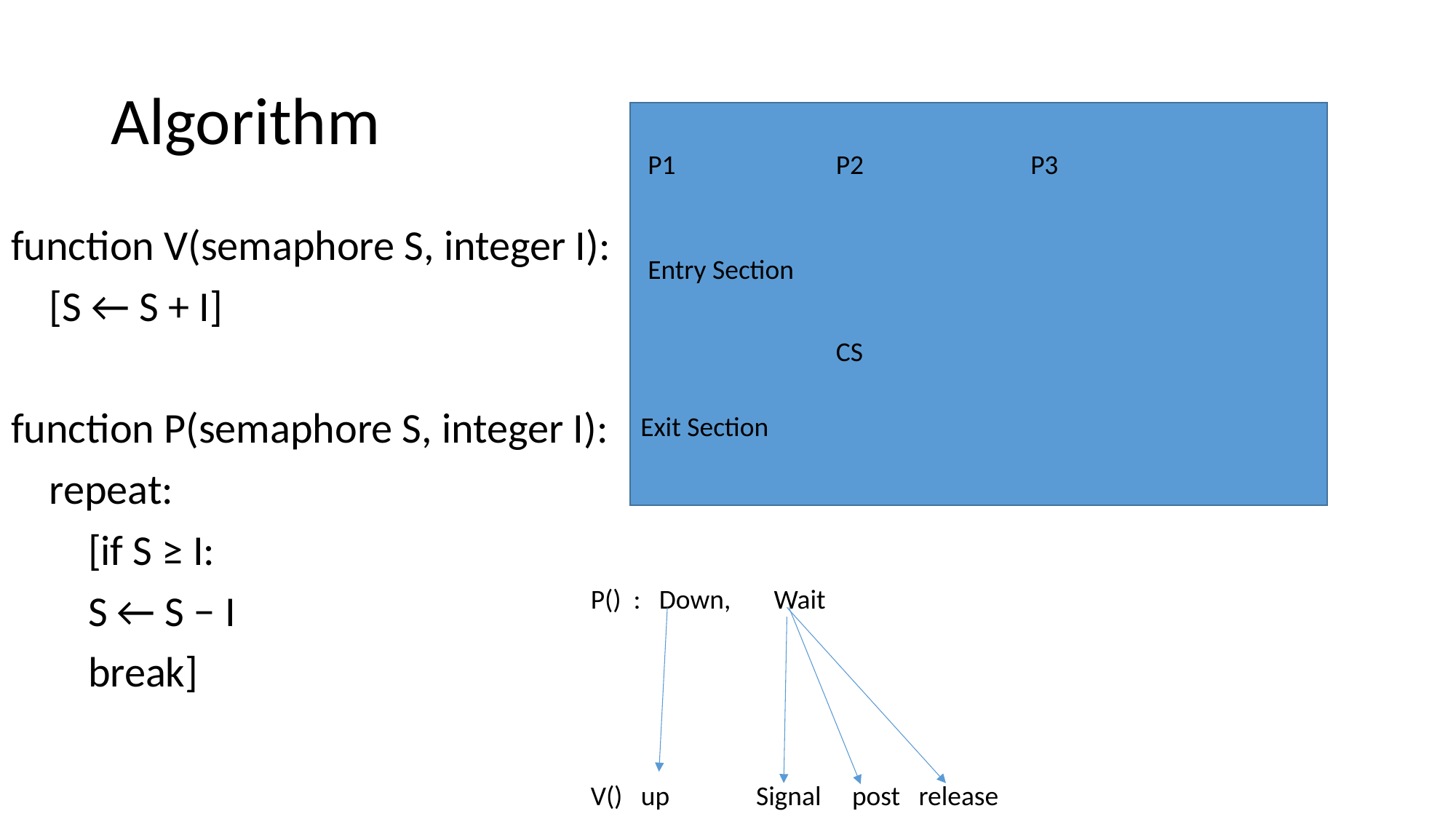

# Algorithm

P1
P2
P3
function V(semaphore S, integer I):
    [S ← S + I]

function P(semaphore S, integer I):
    repeat:
        [if S ≥ I:
        S ← S − I
        break]
Entry Section
CS
Exit Section
P()  :   Down,       Wait

V()   up              Signal     post   release